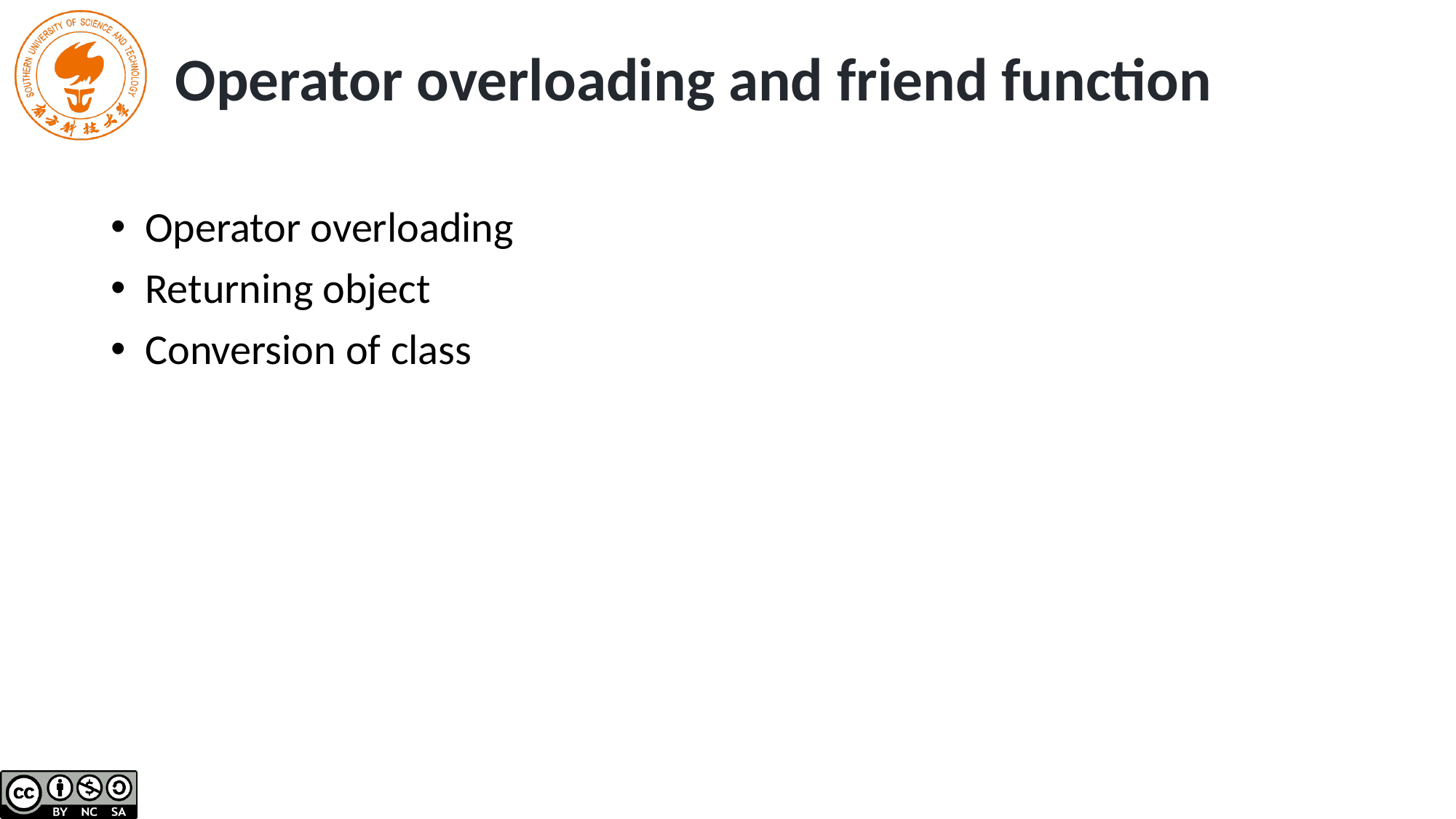

# Operator overloading and friend function
Operator overloading
Returning object
Conversion of class